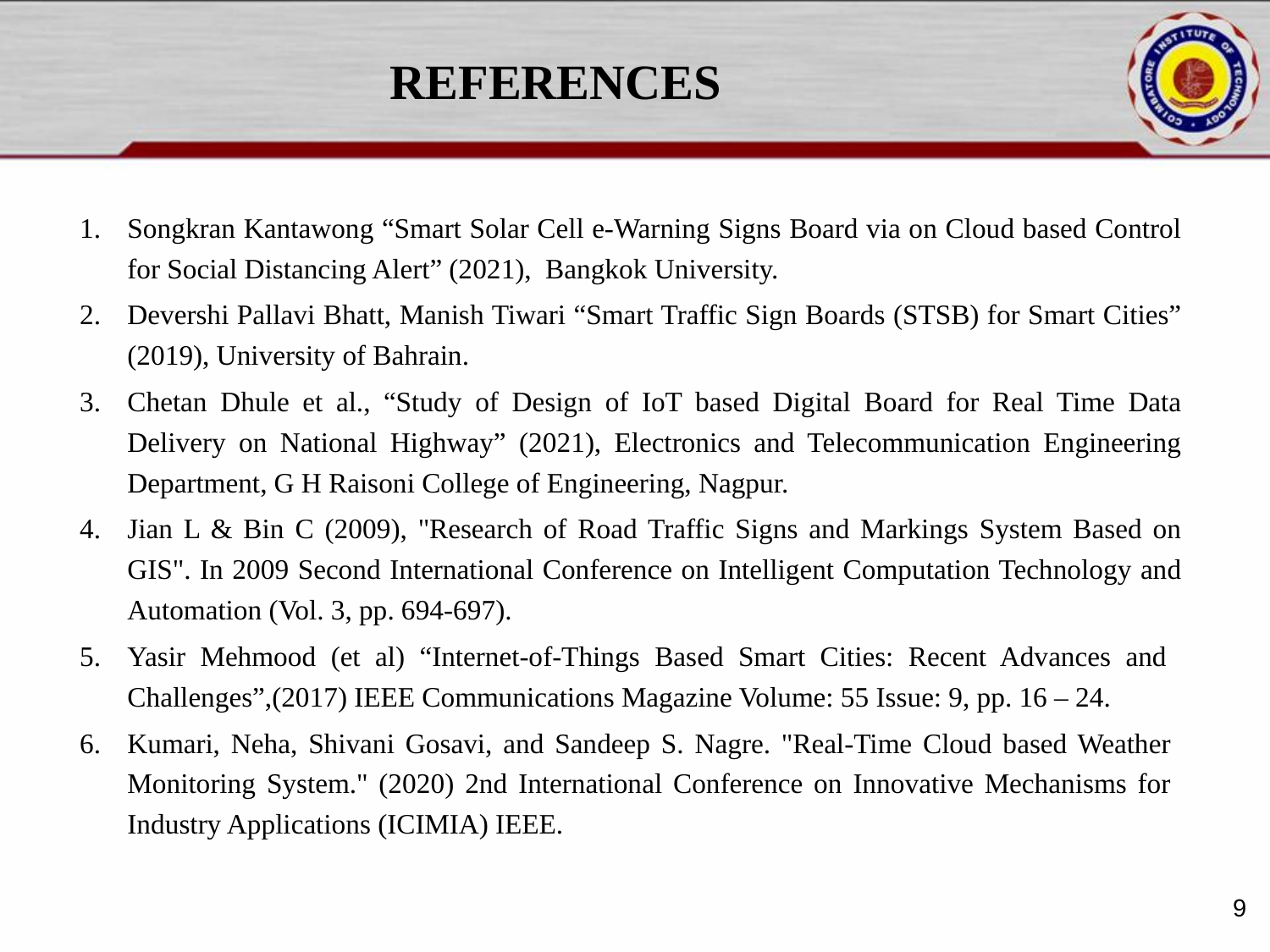

# REFERENCES
Songkran Kantawong “Smart Solar Cell e-Warning Signs Board via on Cloud based Control for Social Distancing Alert” (2021),  Bangkok University.
Devershi Pallavi Bhatt, Manish Tiwari “Smart Traffic Sign Boards (STSB) for Smart Cities” (2019), University of Bahrain.
Chetan Dhule et al., “Study of Design of IoT based Digital Board for Real Time Data Delivery on National Highway” (2021), Electronics and Telecommunication Engineering Department, G H Raisoni College of Engineering, Nagpur.
Jian L & Bin C (2009), "Research of Road Traffic Signs and Markings System Based on GIS". In 2009 Second International Conference on Intelligent Computation Technology and Automation (Vol. 3, pp. 694-697).
Yasir Mehmood (et al) “Internet-of-Things Based Smart Cities: Recent Advances and  Challenges”,(2017) IEEE Communications Magazine Volume: 55 Issue: 9, pp. 16 – 24.
Kumari, Neha, Shivani Gosavi, and Sandeep S. Nagre. "Real-Time Cloud based Weather  Monitoring System." (2020) 2nd International Conference on Innovative Mechanisms for  Industry Applications (ICIMIA) IEEE.
9